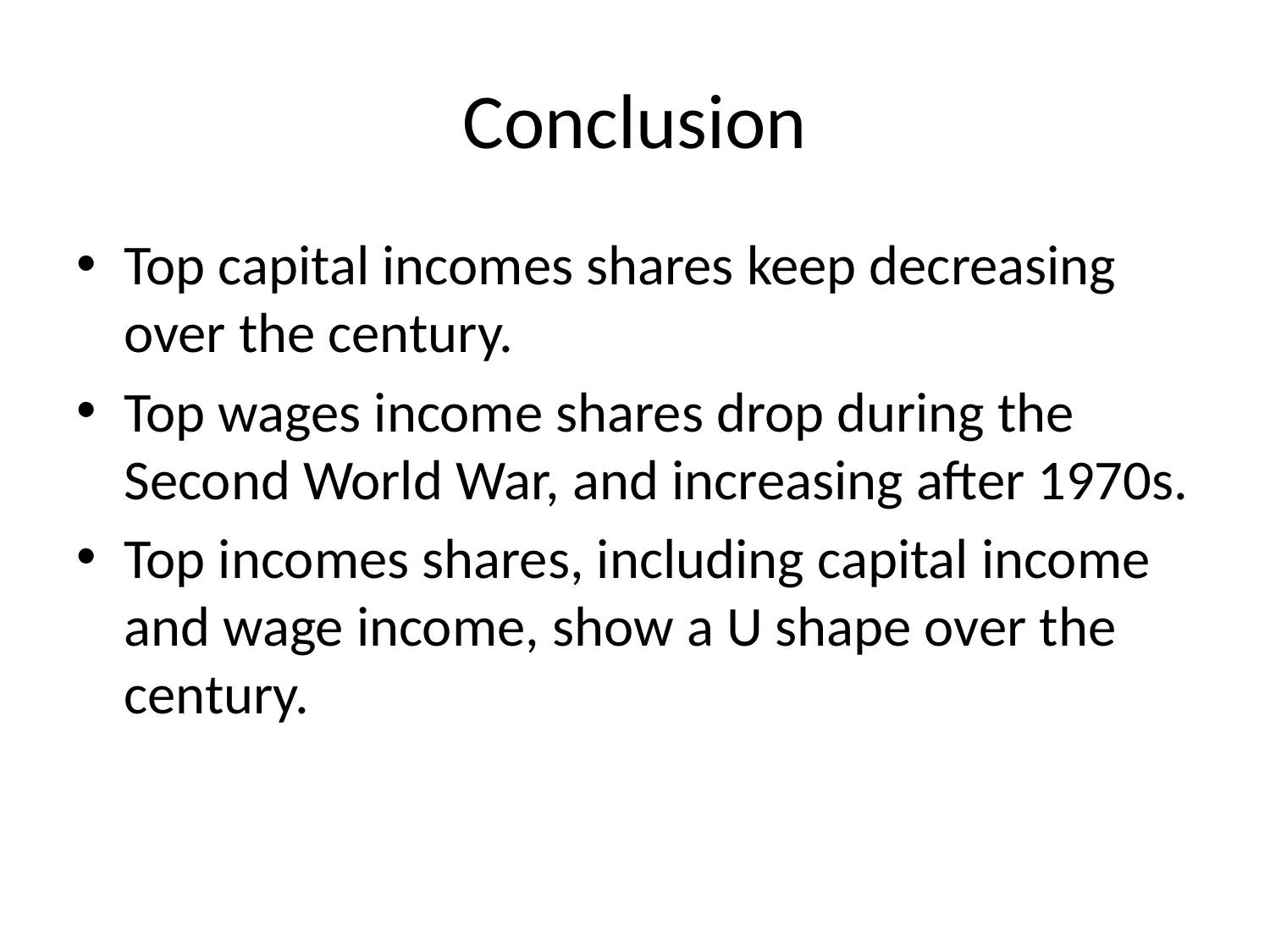

# Conclusion
Top capital incomes shares keep decreasing over the century.
Top wages income shares drop during the Second World War, and increasing after 1970s.
Top incomes shares, including capital income and wage income, show a U shape over the century.